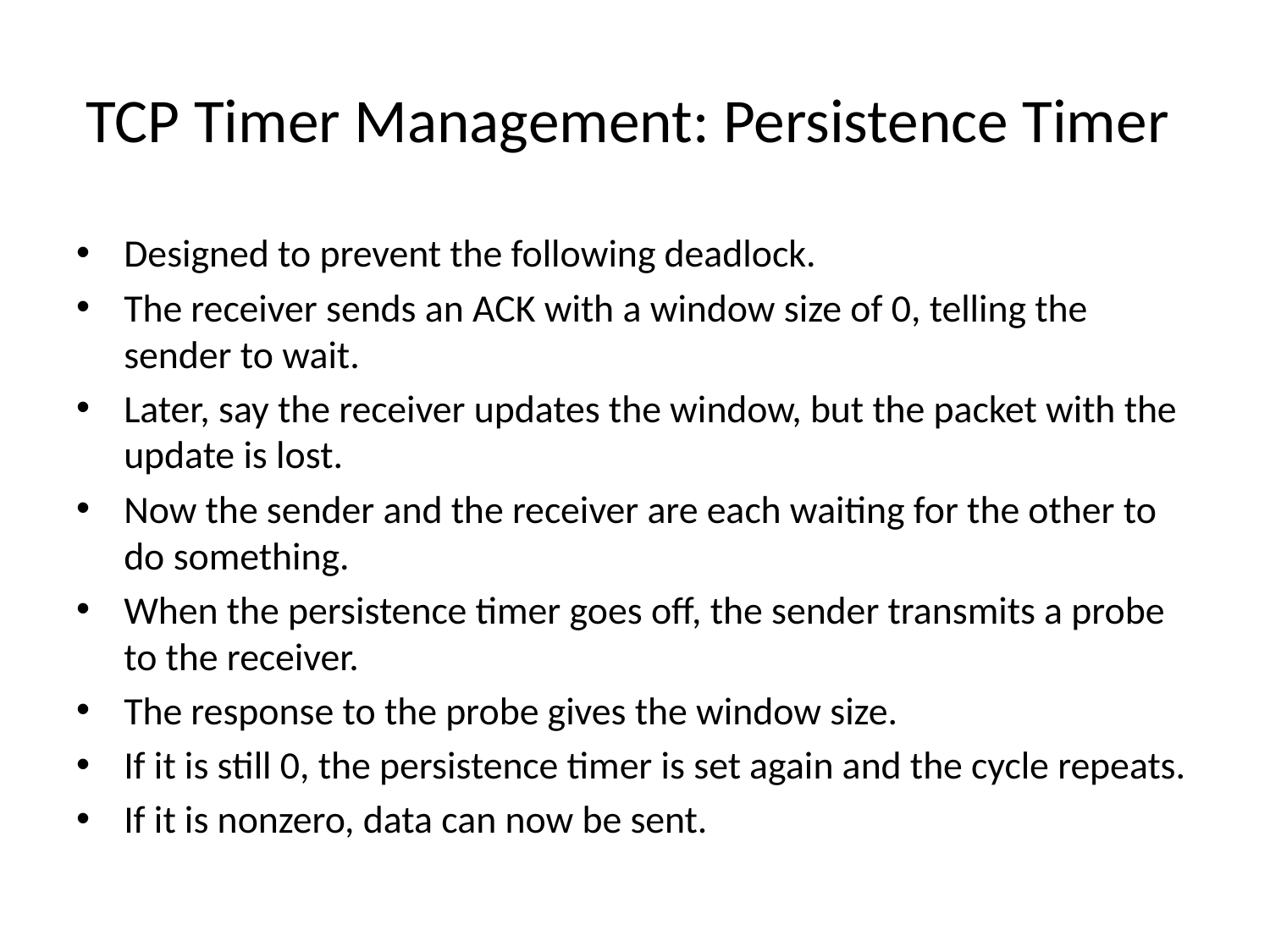

# TCP Timer Management: Persistence Timer
Designed to prevent the following deadlock.
The receiver sends an ACK with a window size of 0, telling the sender to wait.
Later, say the receiver updates the window, but the packet with the update is lost.
Now the sender and the receiver are each waiting for the other to do something.
When the persistence timer goes off, the sender transmits a probe to the receiver.
The response to the probe gives the window size.
If it is still 0, the persistence timer is set again and the cycle repeats.
If it is nonzero, data can now be sent.